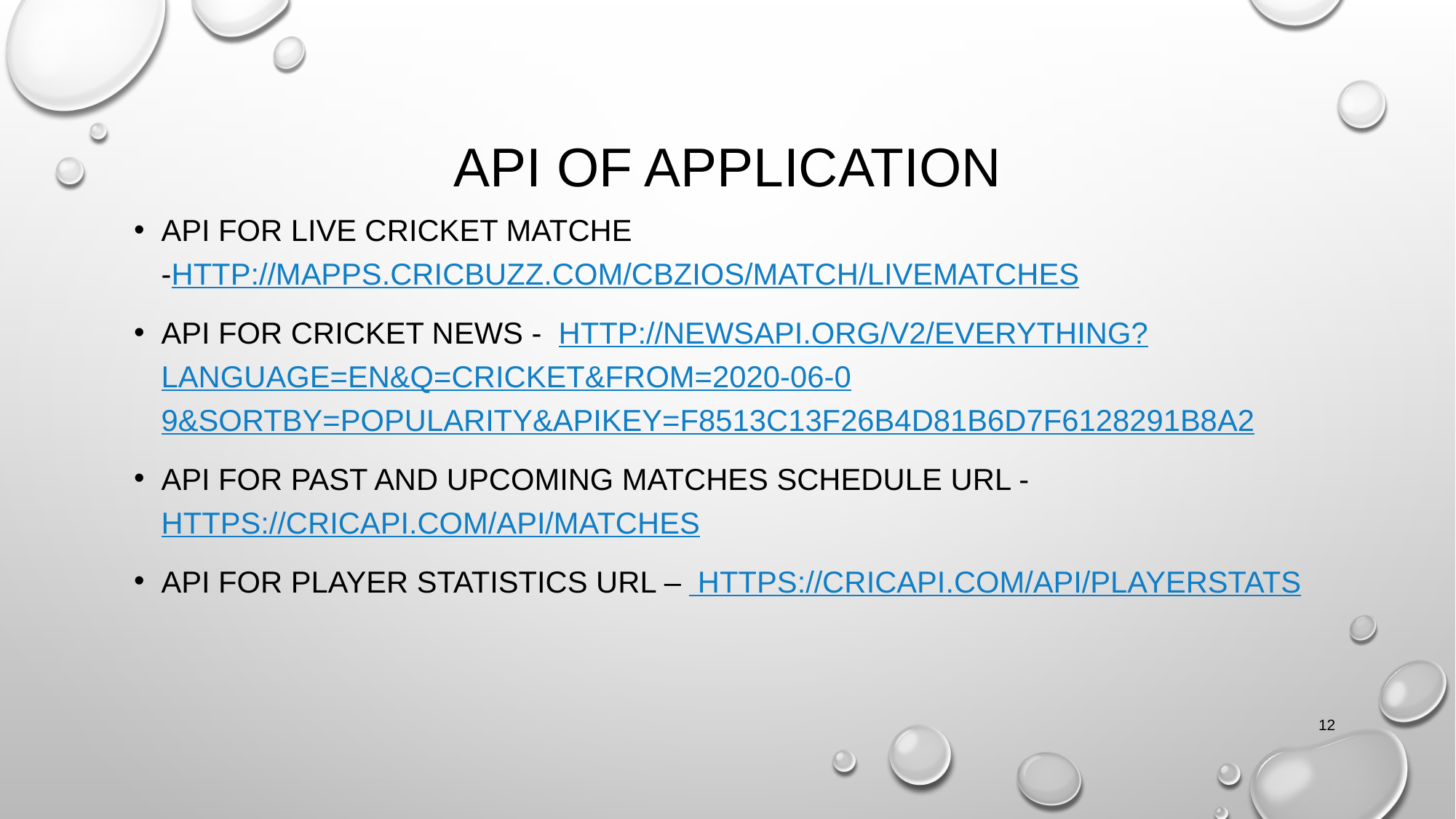

# API of Application
API for Live Cricket Matche -http://mapps.cricbuzz.com/cbzios/match/livematches
API for Cricket News -  http://newsapi.org/v2/everything?language=en&q=cricket&from=2020-06-0 9&sortBy=popularity&apiKey=f8513c13f26b4d81b6d7f6128291b8a2
API for Past and Upcoming Matches Schedule URL - https://cricapi.com/api/matches
API for Player Statistics URL –  https://cricapi.com/api/playerStats
12